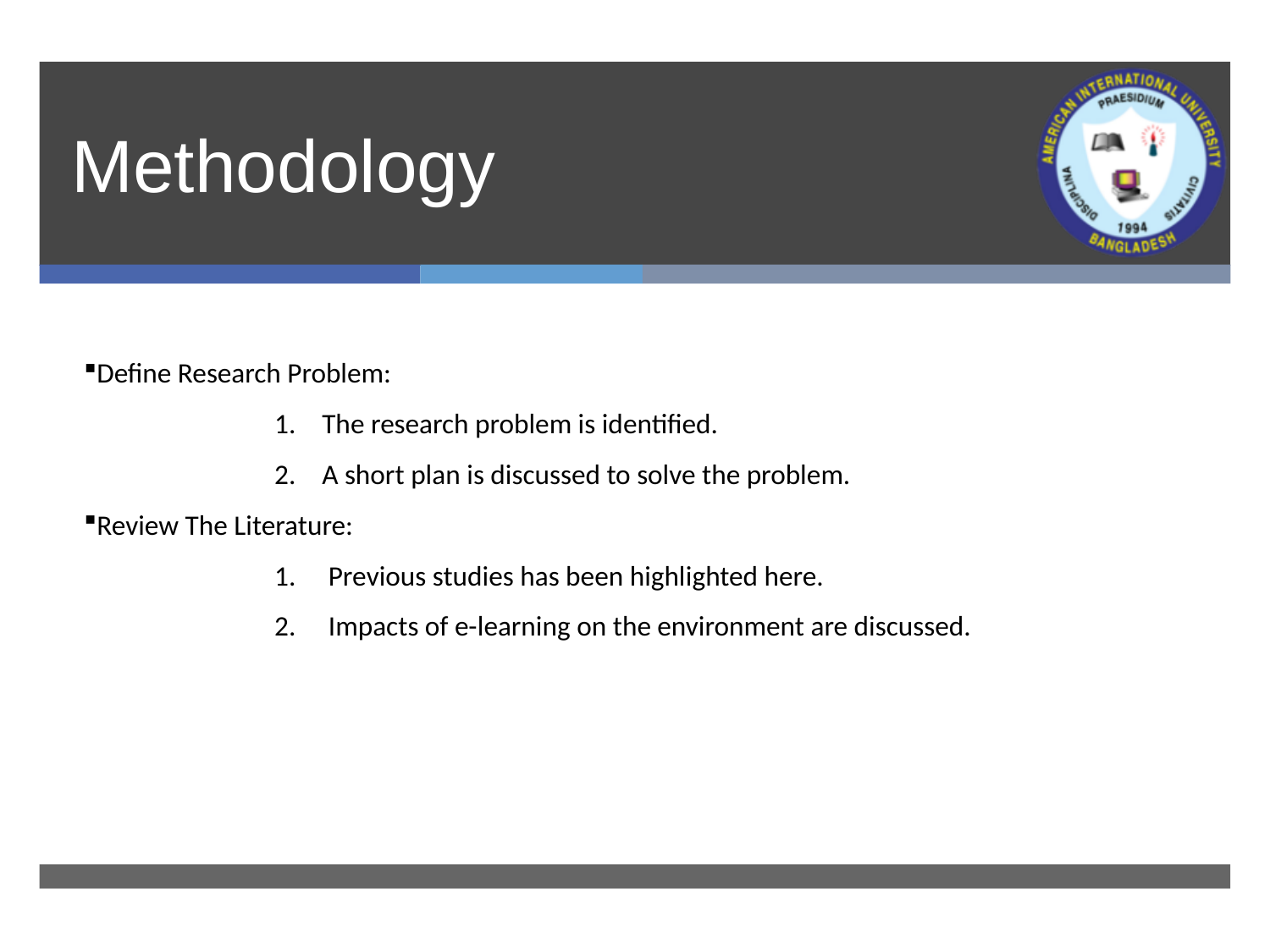

# Methodology
Define Research Problem:
The research problem is identified.
A short plan is discussed to solve the problem.
Review The Literature:
 Previous studies has been highlighted here.
 Impacts of e-learning on the environment are discussed.